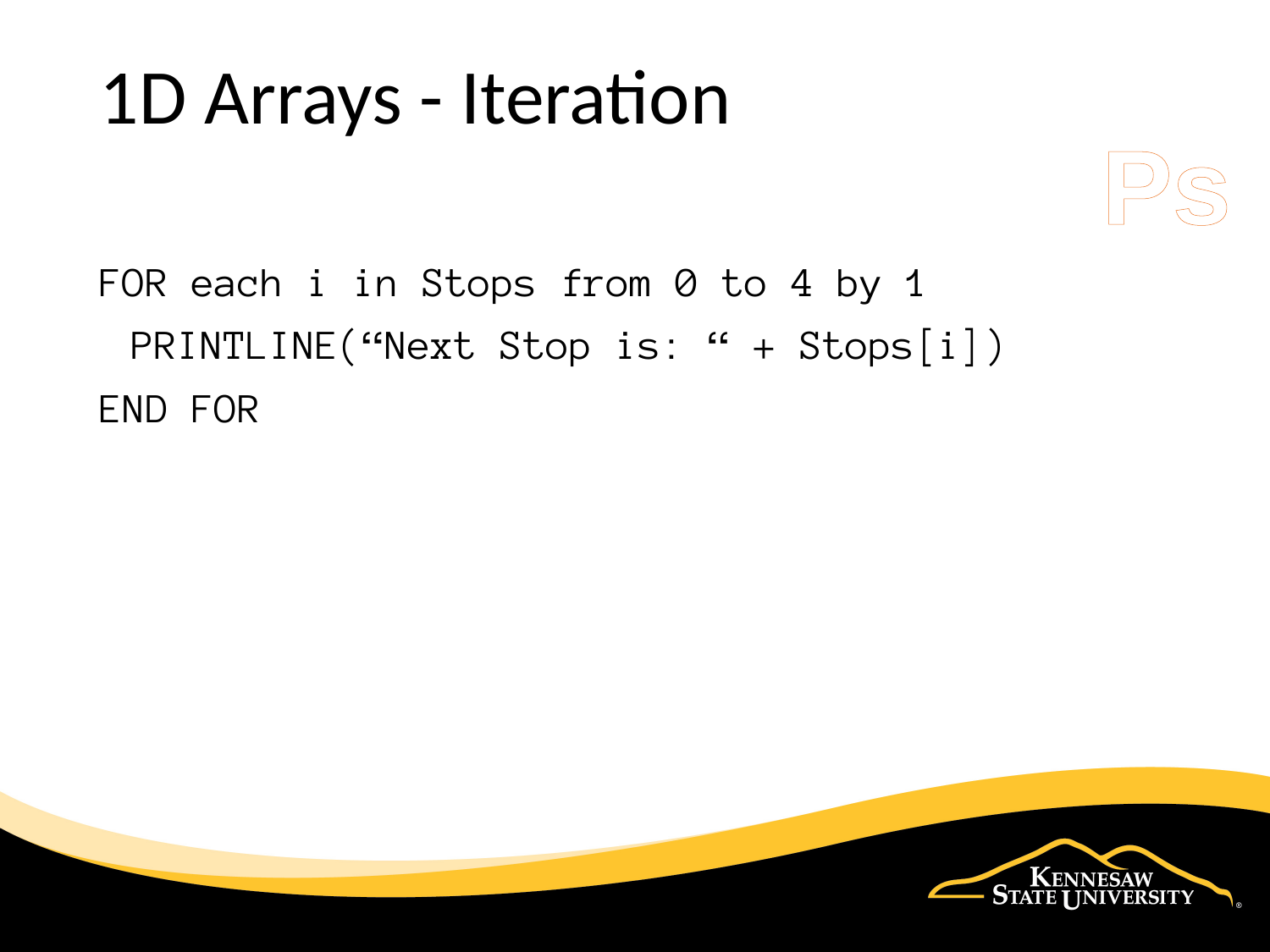

# 1D Arrays - Iteration
Ps
FOR each i in Stops from 0 to 4 by 1
	PRINTLINE(“Next Stop is: “ + Stops[i])
END FOR